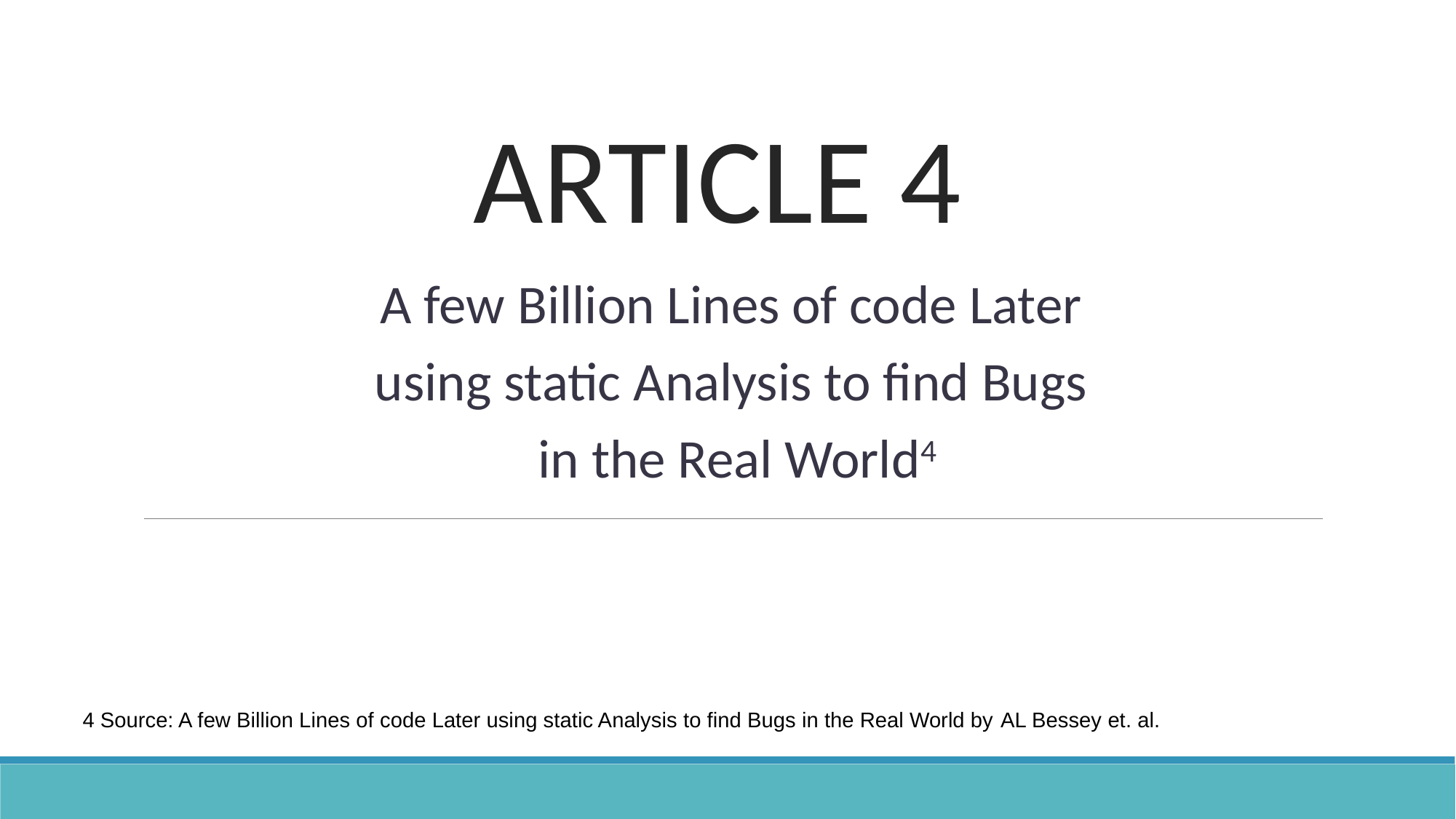

# ARTICLE 4
A few Billion Lines of code Later
using static Analysis to find Bugs
in the Real World4
4 Source: A few Billion Lines of code Later using static Analysis to find Bugs in the Real World by AL Bessey et. al.